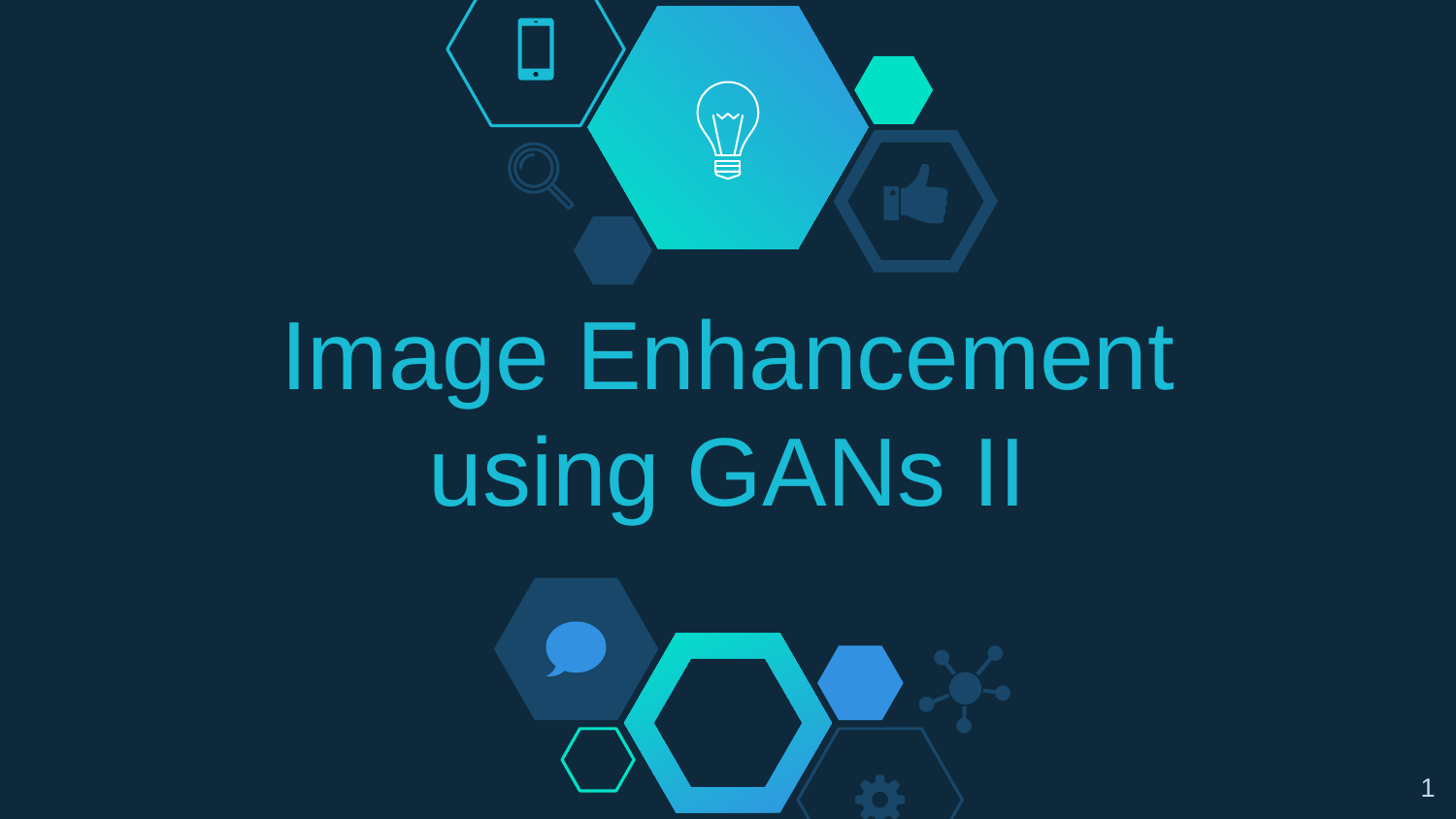

# Image Enhancement using GANs II
1